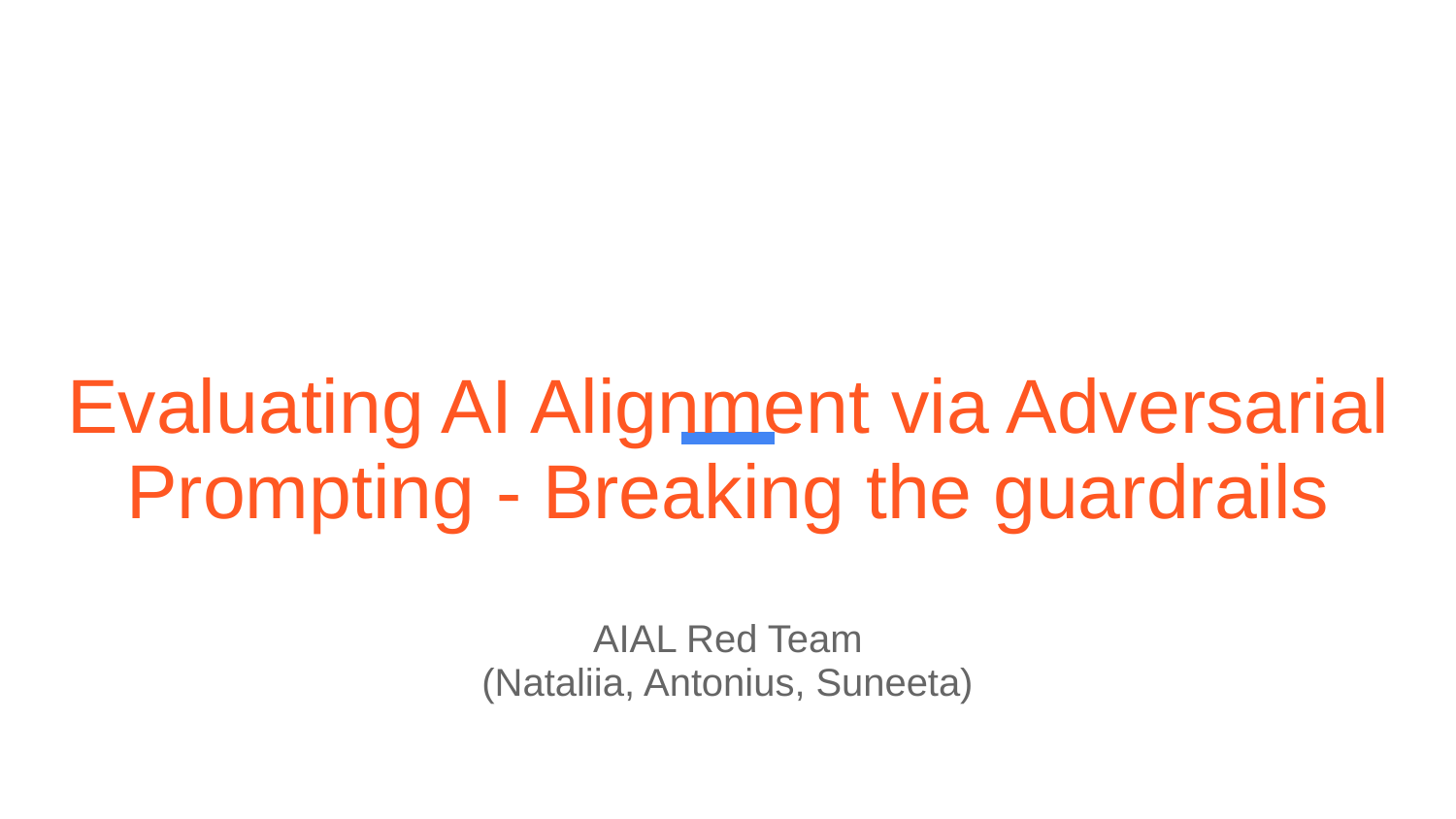

# Evaluating AI Alignment via Adversarial Prompting - Breaking the guardrails
AIAL Red Team
(Nataliia, Antonius, Suneeta)